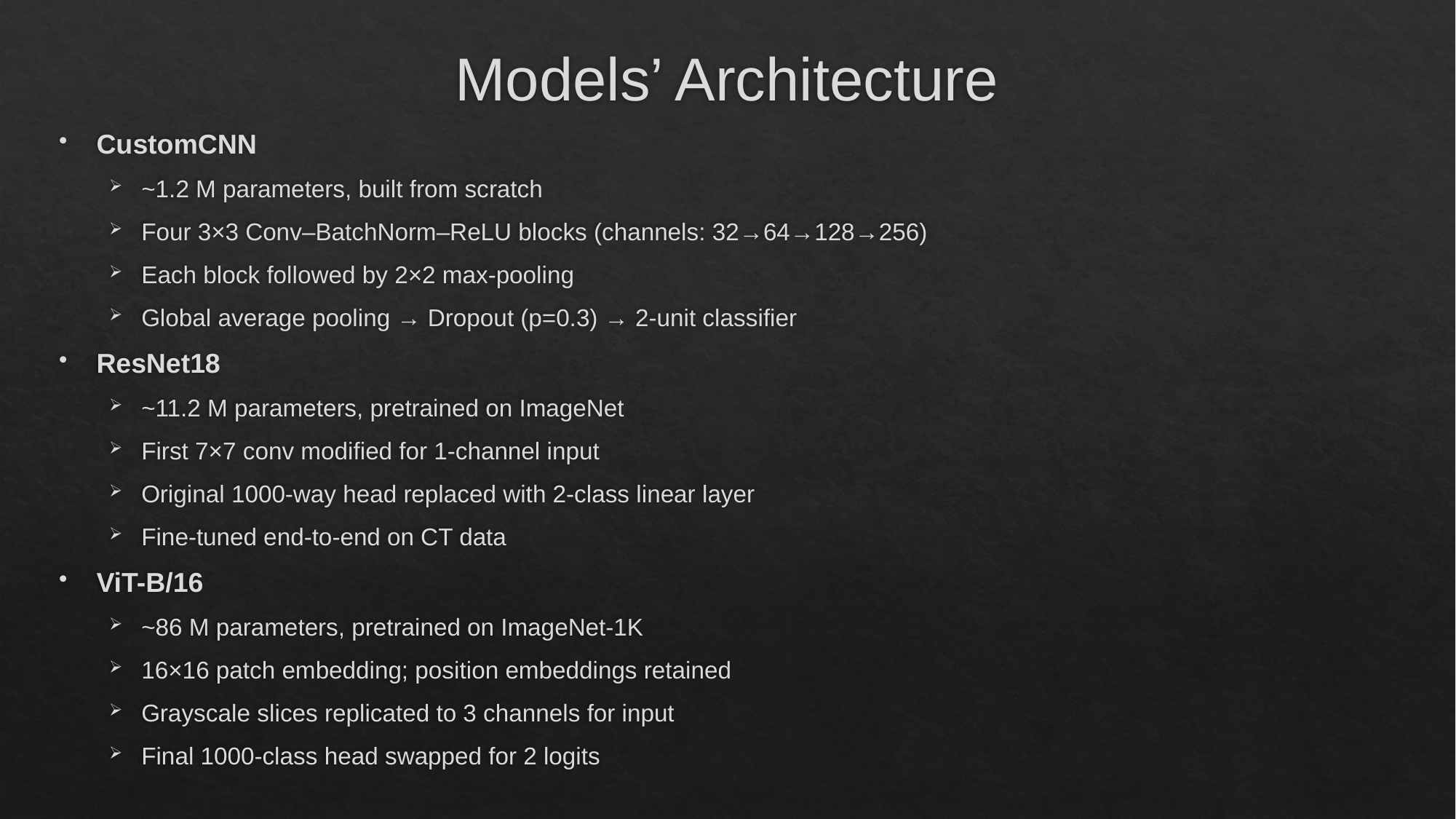

# Models’ Architecture
CustomCNN
~1.2 M parameters, built from scratch
Four 3×3 Conv–BatchNorm–ReLU blocks (channels: 32→64→128→256)
Each block followed by 2×2 max‐pooling
Global average pooling → Dropout (p=0.3) → 2‐unit classifier
ResNet18
~11.2 M parameters, pretrained on ImageNet
First 7×7 conv modified for 1-channel input
Original 1000-way head replaced with 2-class linear layer
Fine-tuned end-to-end on CT data
ViT-B/16
~86 M parameters, pretrained on ImageNet-1K
16×16 patch embedding; position embeddings retained
Grayscale slices replicated to 3 channels for input
Final 1000-class head swapped for 2 logits